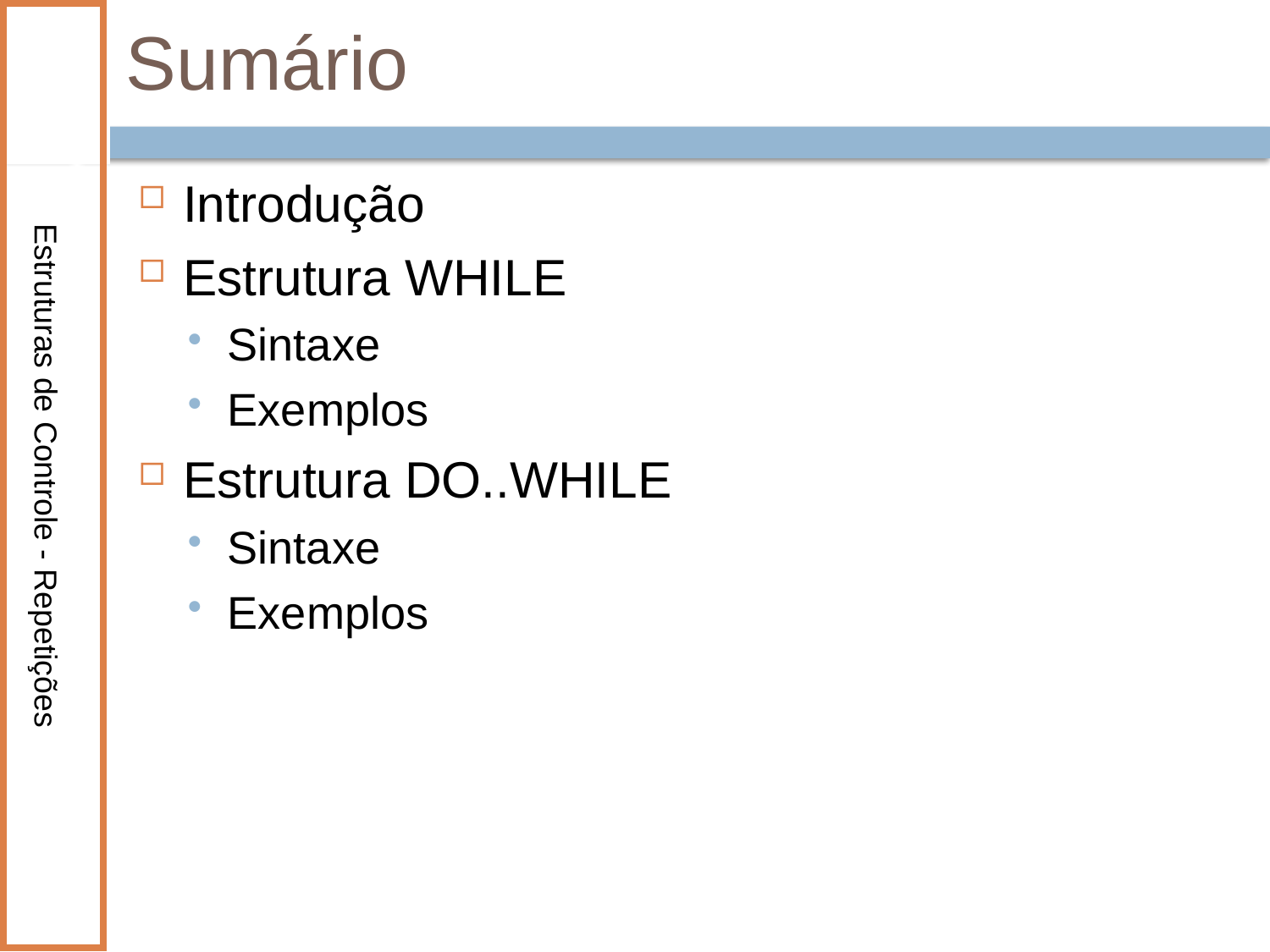

# Sumário
Estruturas de Controle - Repetições
Introdução
Estrutura WHILE
Sintaxe
Exemplos
Estrutura DO..WHILE
Sintaxe
Exemplos